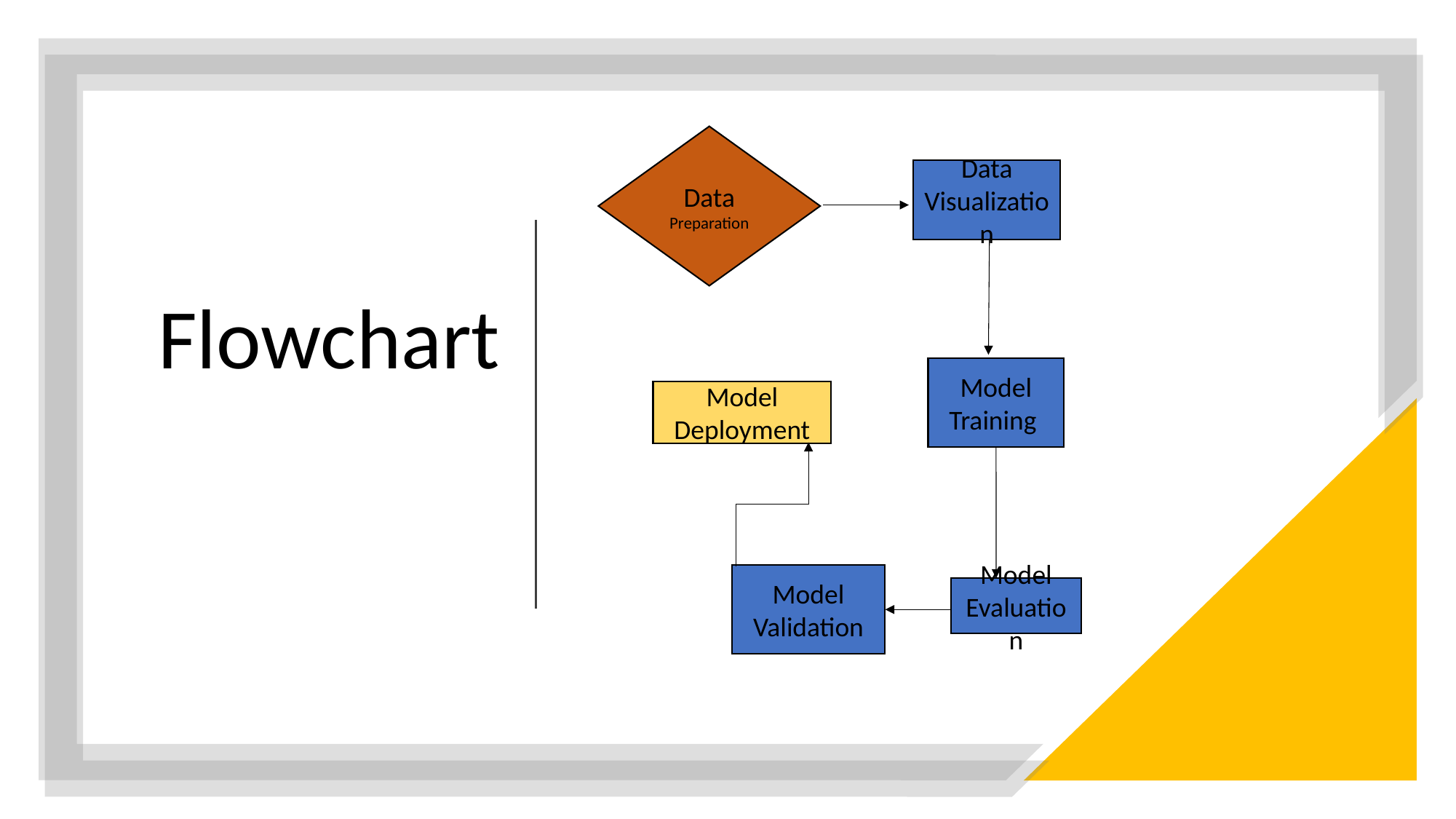

Data Preparation
# Flowchart
Data Visualization
Model Training
Model Deployment

Model Validation
Model Evaluation